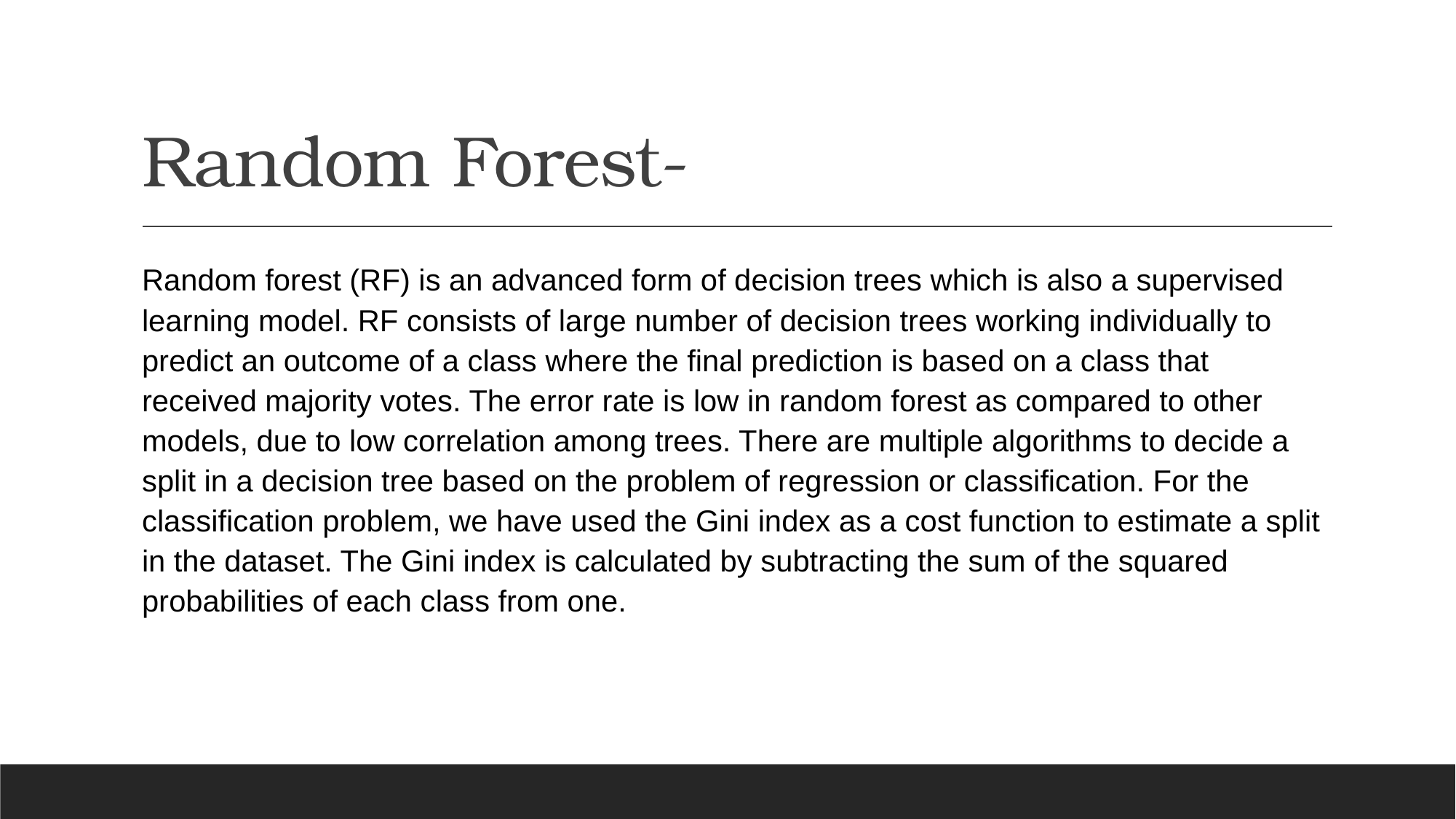

# Random Forest-
Random forest (RF) is an advanced form of decision trees which is also a supervised learning model. RF consists of large number of decision trees working individually to predict an outcome of a class where the final prediction is based on a class that received majority votes. The error rate is low in random forest as compared to other models, due to low correlation among trees. There are multiple algorithms to decide a split in a decision tree based on the problem of regression or classification. For the classification problem, we have used the Gini index as a cost function to estimate a split in the dataset. The Gini index is calculated by subtracting the sum of the squared probabilities of each class from one.